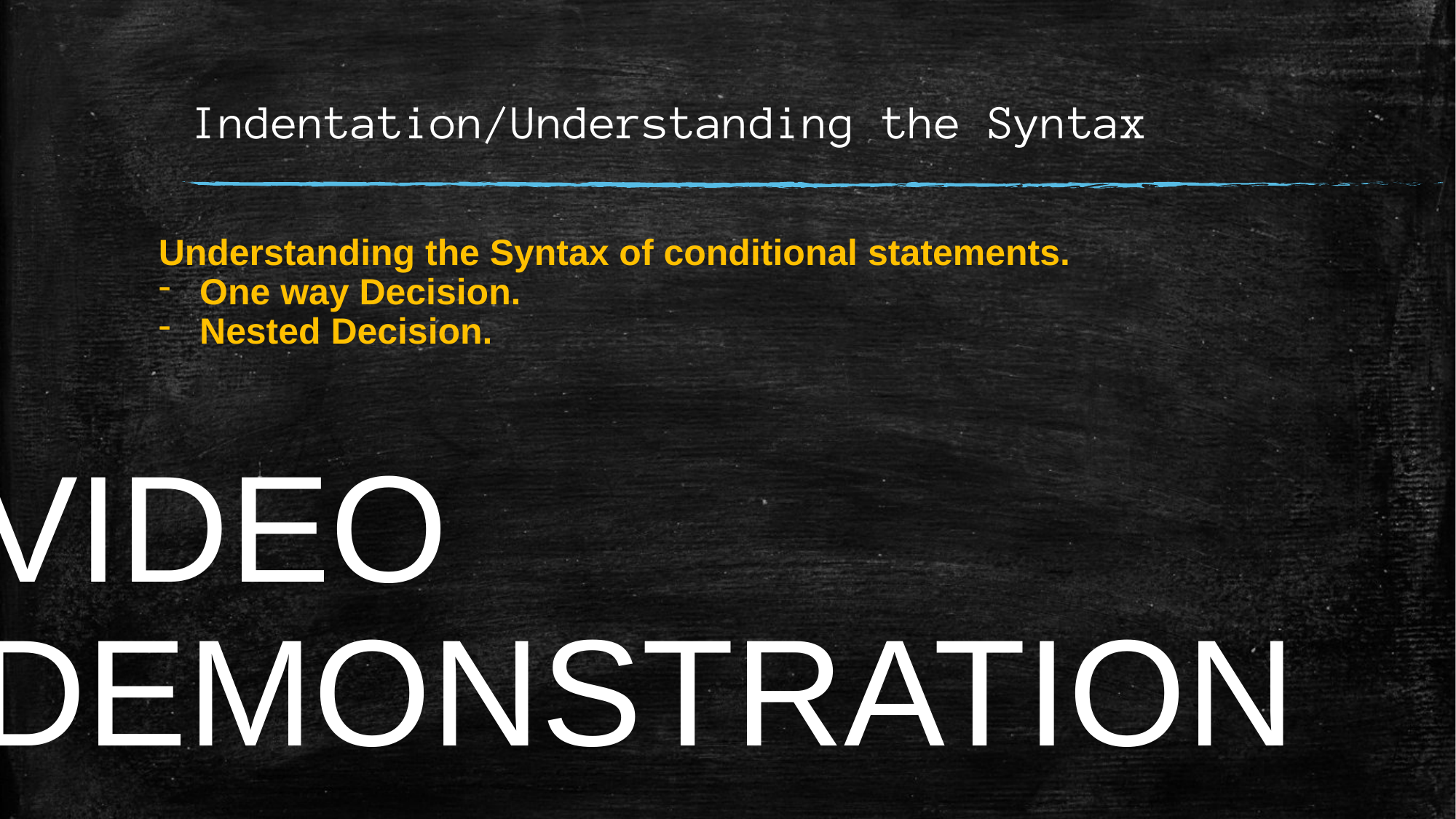

# Indentation/Understanding the Syntax
Understanding the Syntax of conditional statements.
One way Decision.
Nested Decision.
VIDEO
DEMONSTRATION